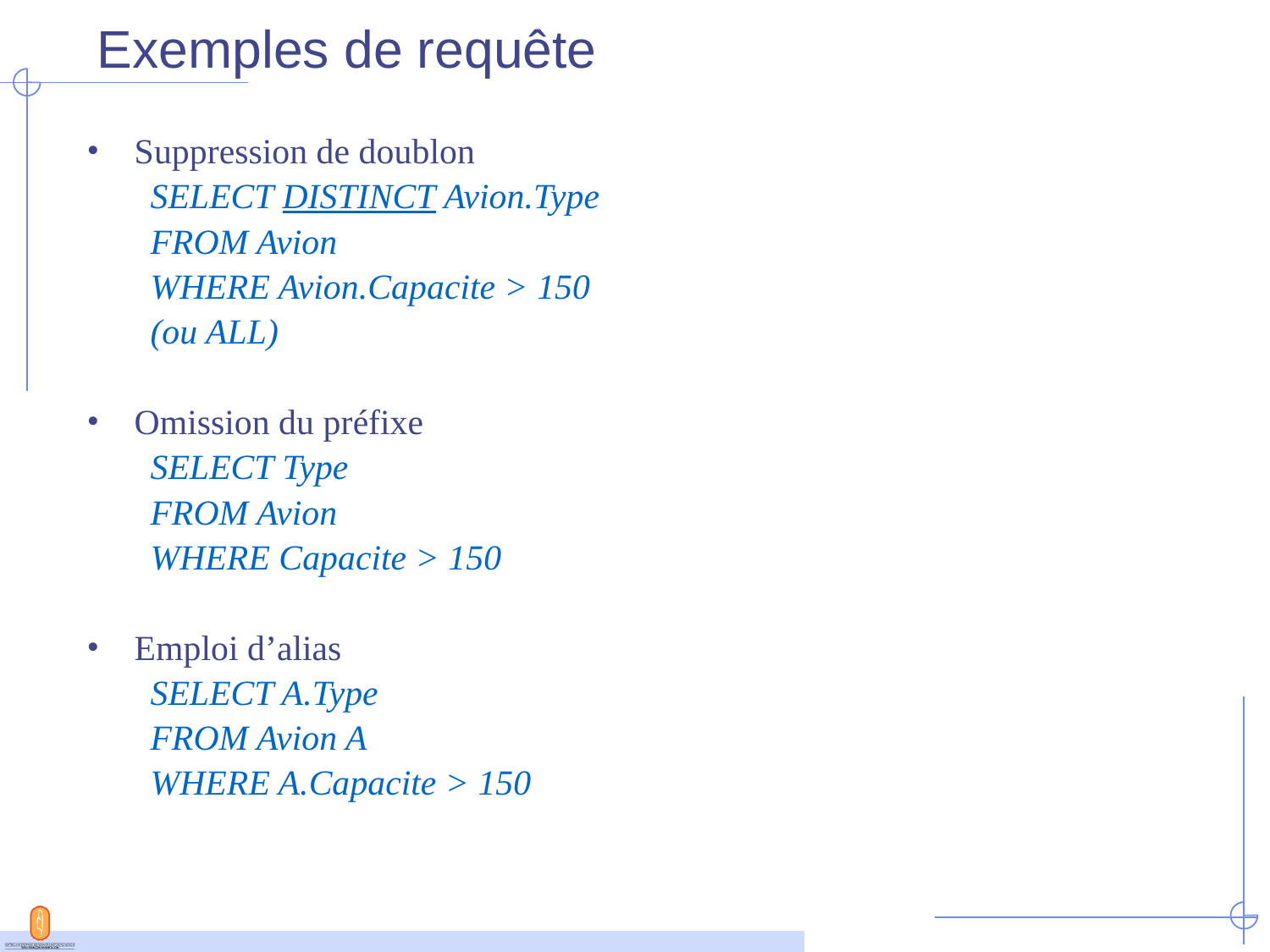

# Exemples de requête
Suppression de doublon
SELECT DISTINCT Avion.Type
FROM Avion
WHERE Avion.Capacite > 150
(ou ALL)

Omission du préfixe
SELECT Type
FROM Avion
WHERE Capacite > 150

Emploi d’alias
SELECT A.Type
FROM Avion A
WHERE A.Capacite > 150